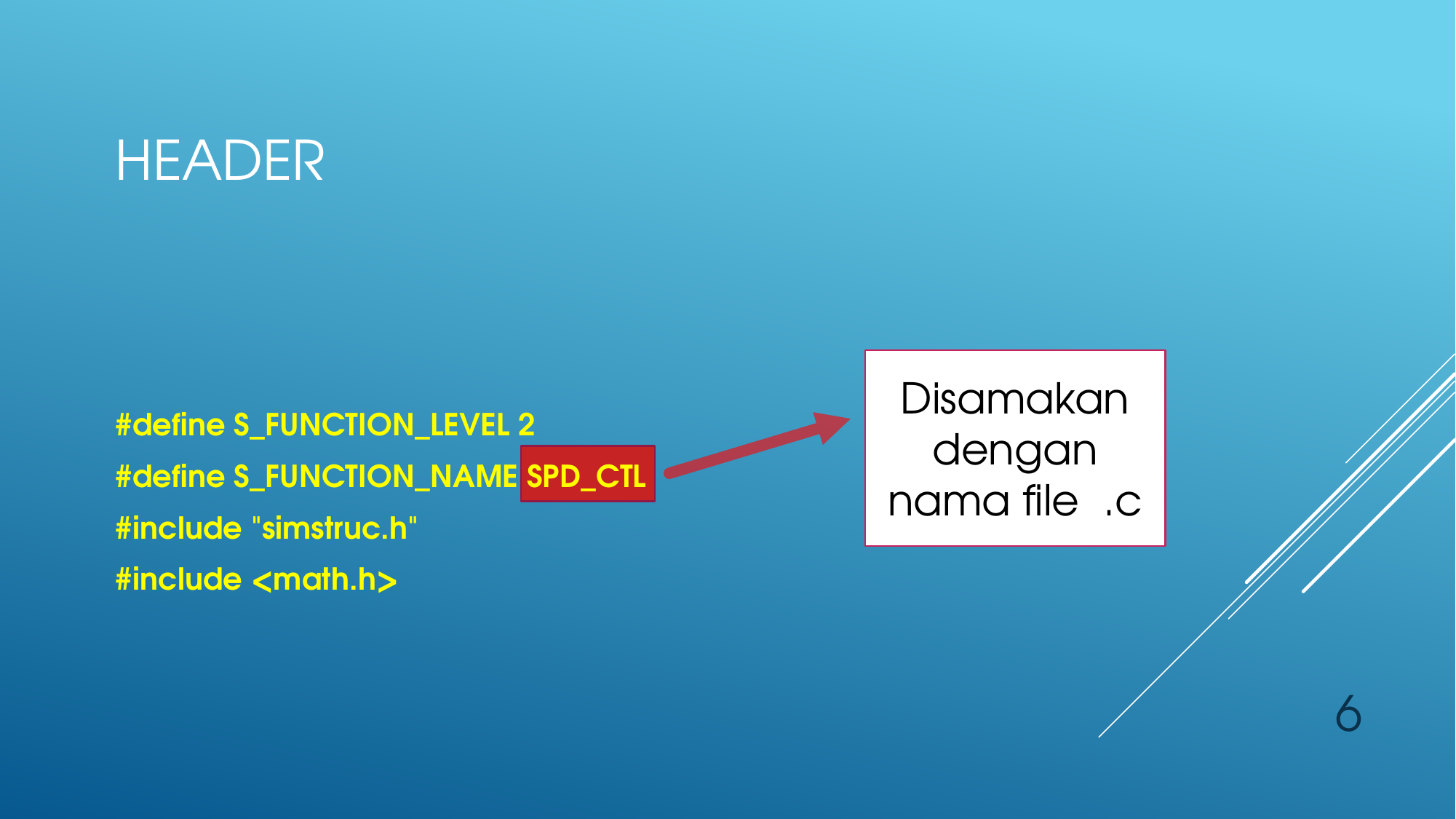

# HEADER
#define S_FUNCTION_LEVEL 2
#define S_FUNCTION_NAME SPD_CTL
#include "simstruc.h"
#include <math.h>
Disamakan dengan nama file  .c

6